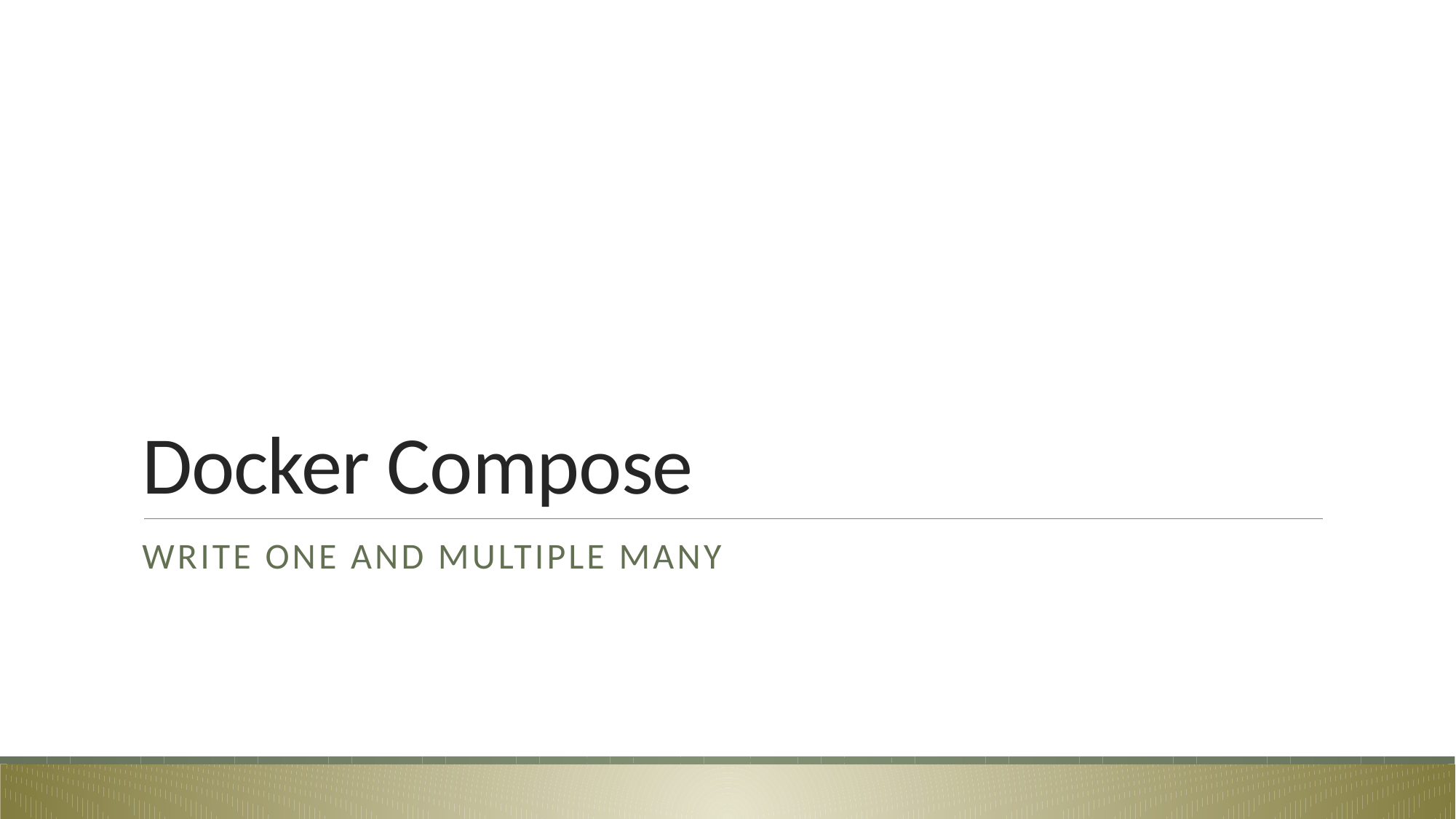

# Docker Compose
Write One and multiple many